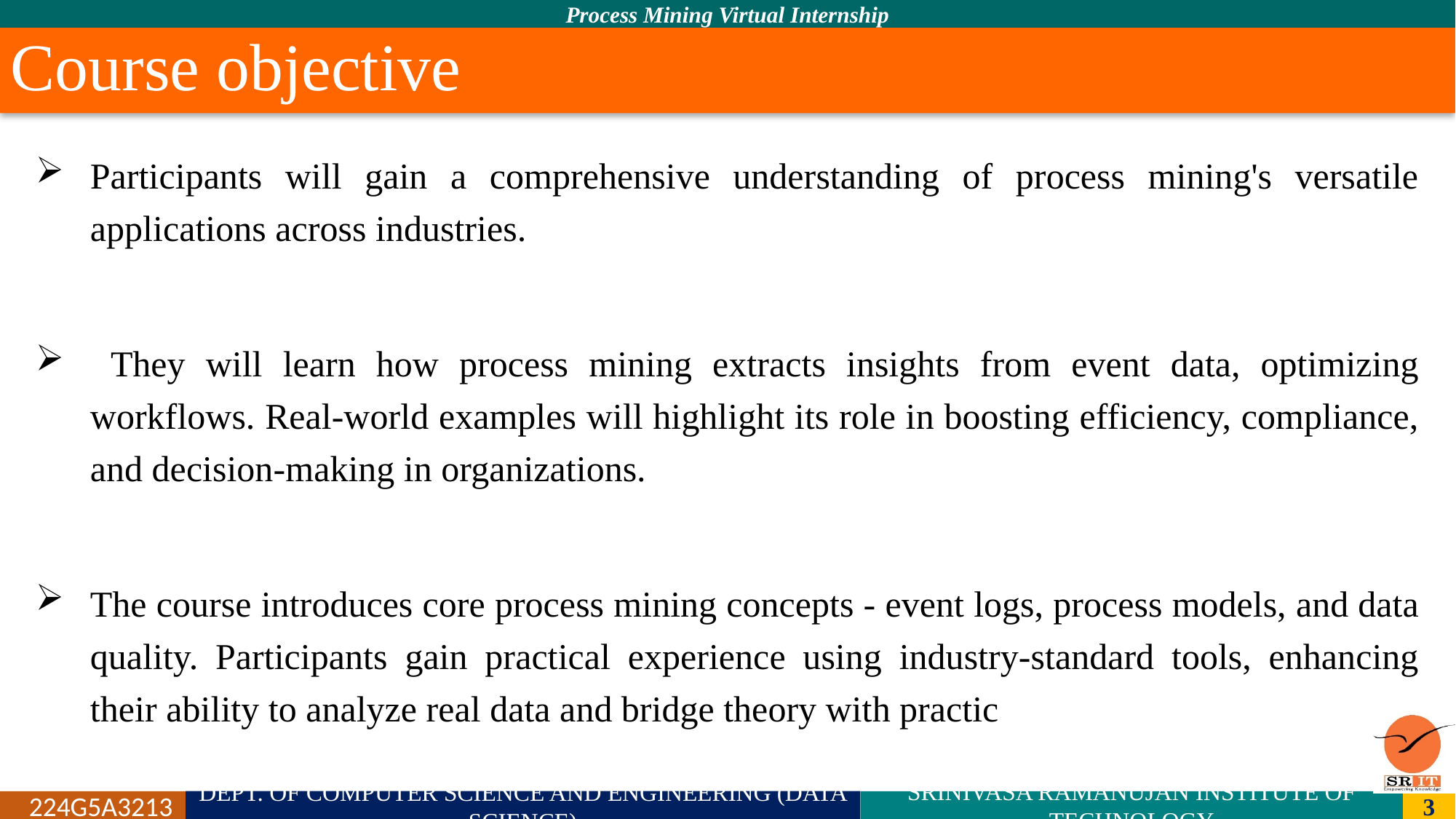

# Course objective
Participants will gain a comprehensive understanding of process mining's versatile applications across industries.

 They will learn how process mining extracts insights from event data, optimizing workflows. Real-world examples will highlight its role in boosting efficiency, compliance, and decision-making in organizations.

The course introduces core process mining concepts - event logs, process models, and data quality. Participants gain practical experience using industry-standard tools, enhancing their ability to analyze real data and bridge theory with practic

  224G5A3213